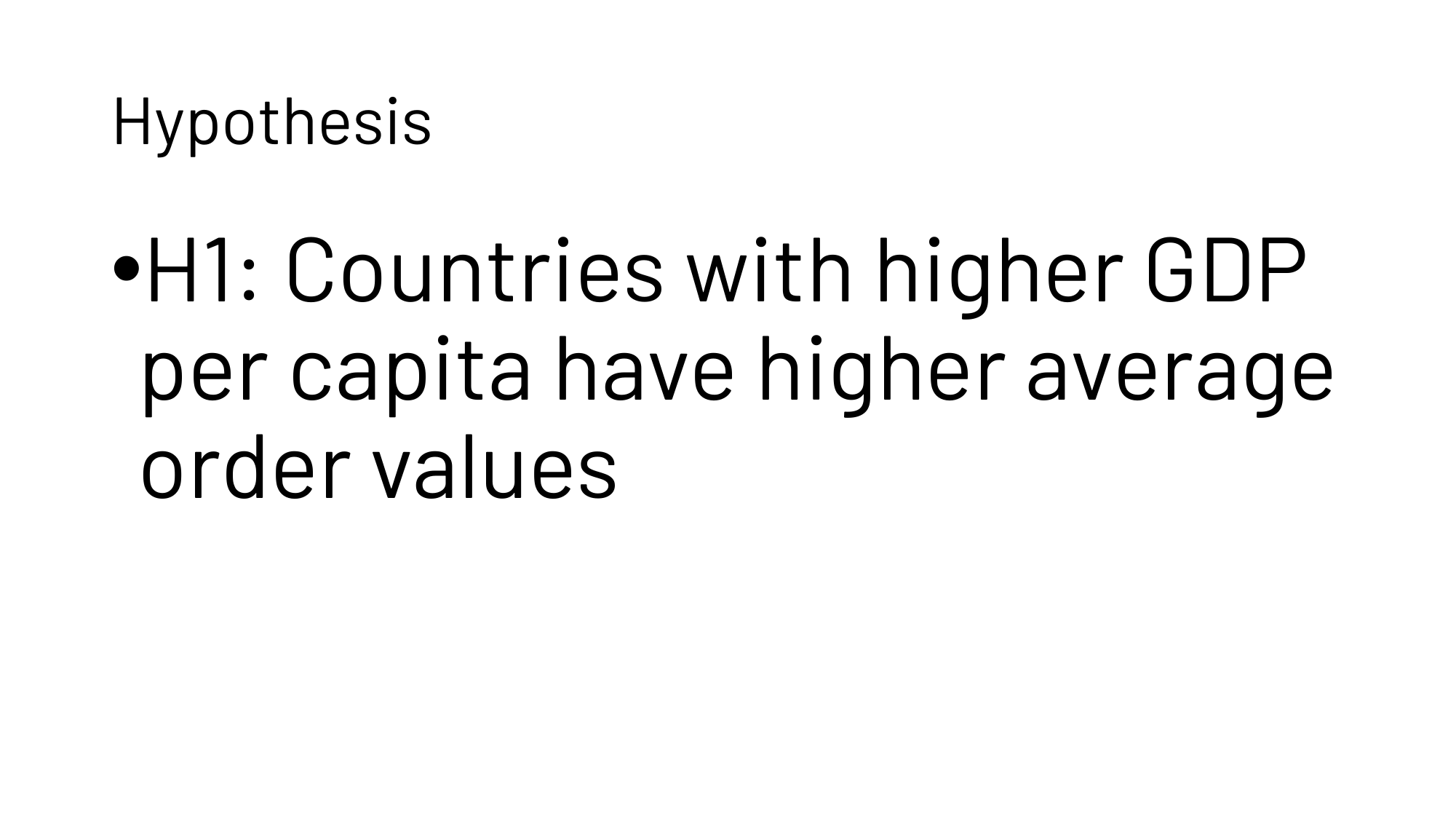

# Hypothesis
H1: Countries with higher GDP per capita have higher average order values